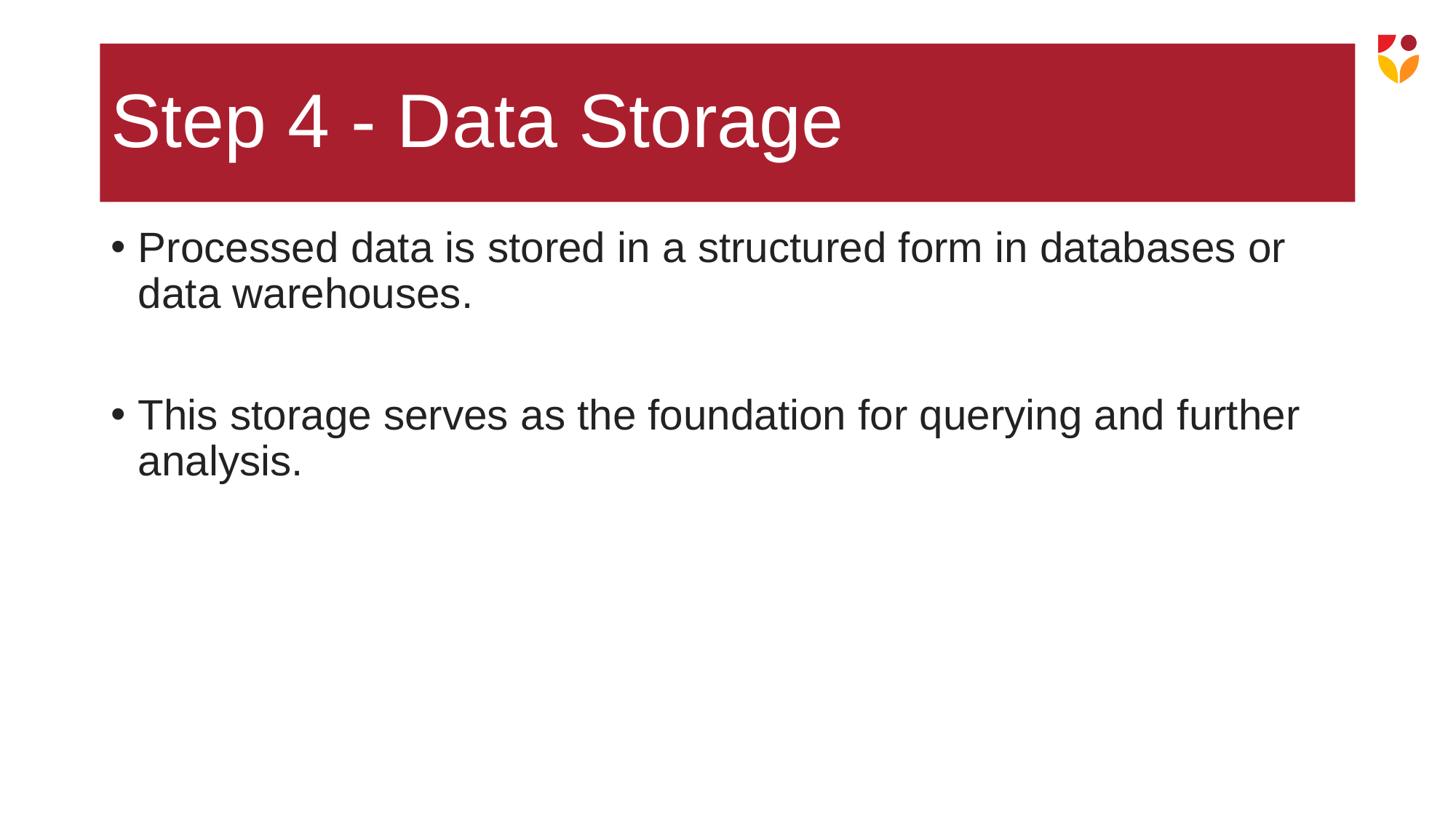

# Step 4 - Data Storage
Processed data is stored in a structured form in databases or data warehouses.

This storage serves as the foundation for querying and further analysis.